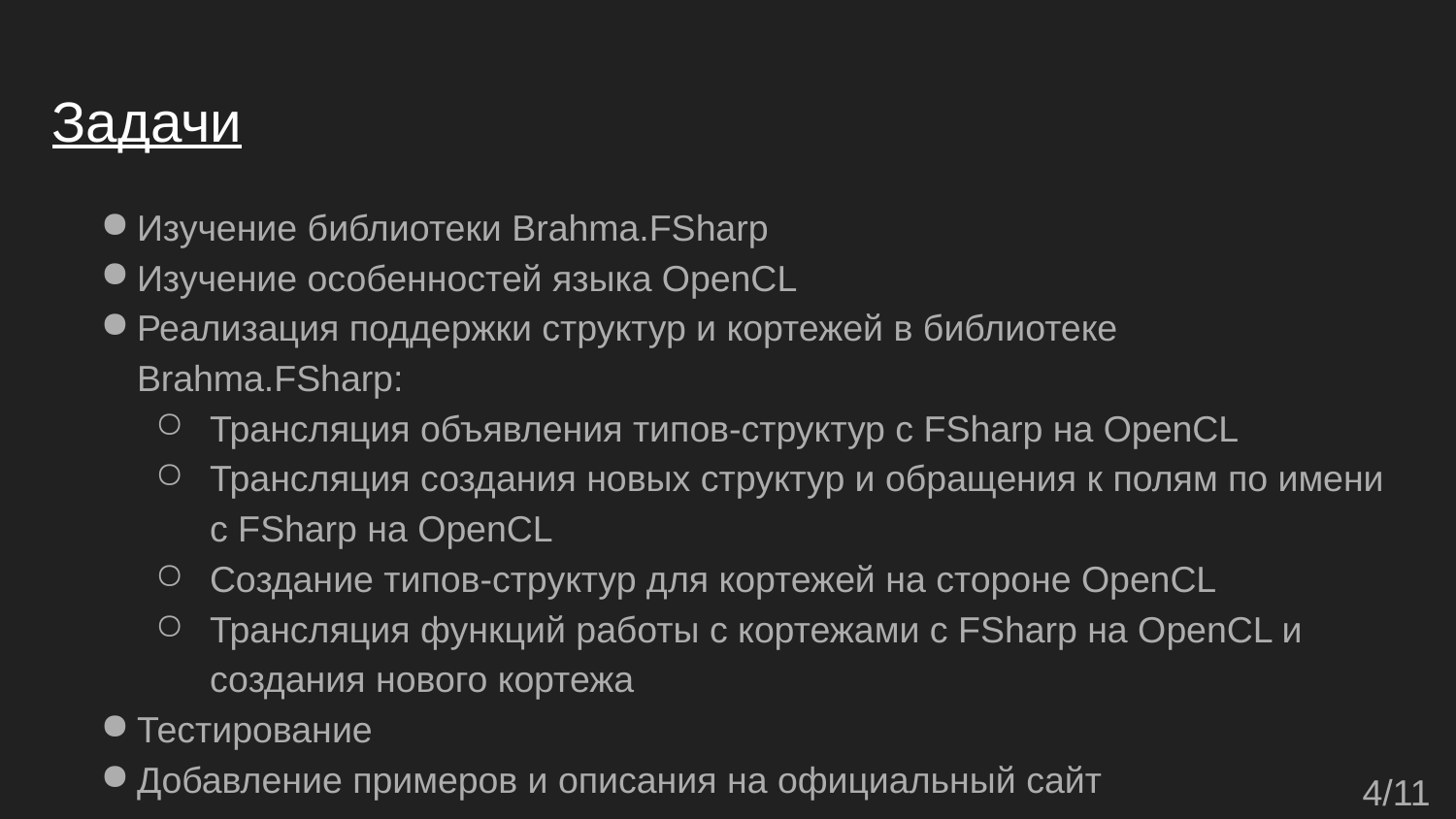

# Задачи
Изучение библиотеки Brahma.FSharp
Изучение особенностей языка OpenCL
Реализация поддержки структур и кортежей в библиотеке Brahma.FSharp:
Трансляция объявления типов-структур с FSharp на OpenCL
Трансляция создания новых структур и обращения к полям по имени с FSharp на OpenCL
Создание типов-структур для кортежей на стороне OpenCL
Трансляция функций работы с кортежами с FSharp на OpenCL и создания нового кортежа
Тестирование
Добавление примеров и описания на официальный сайт

4/11